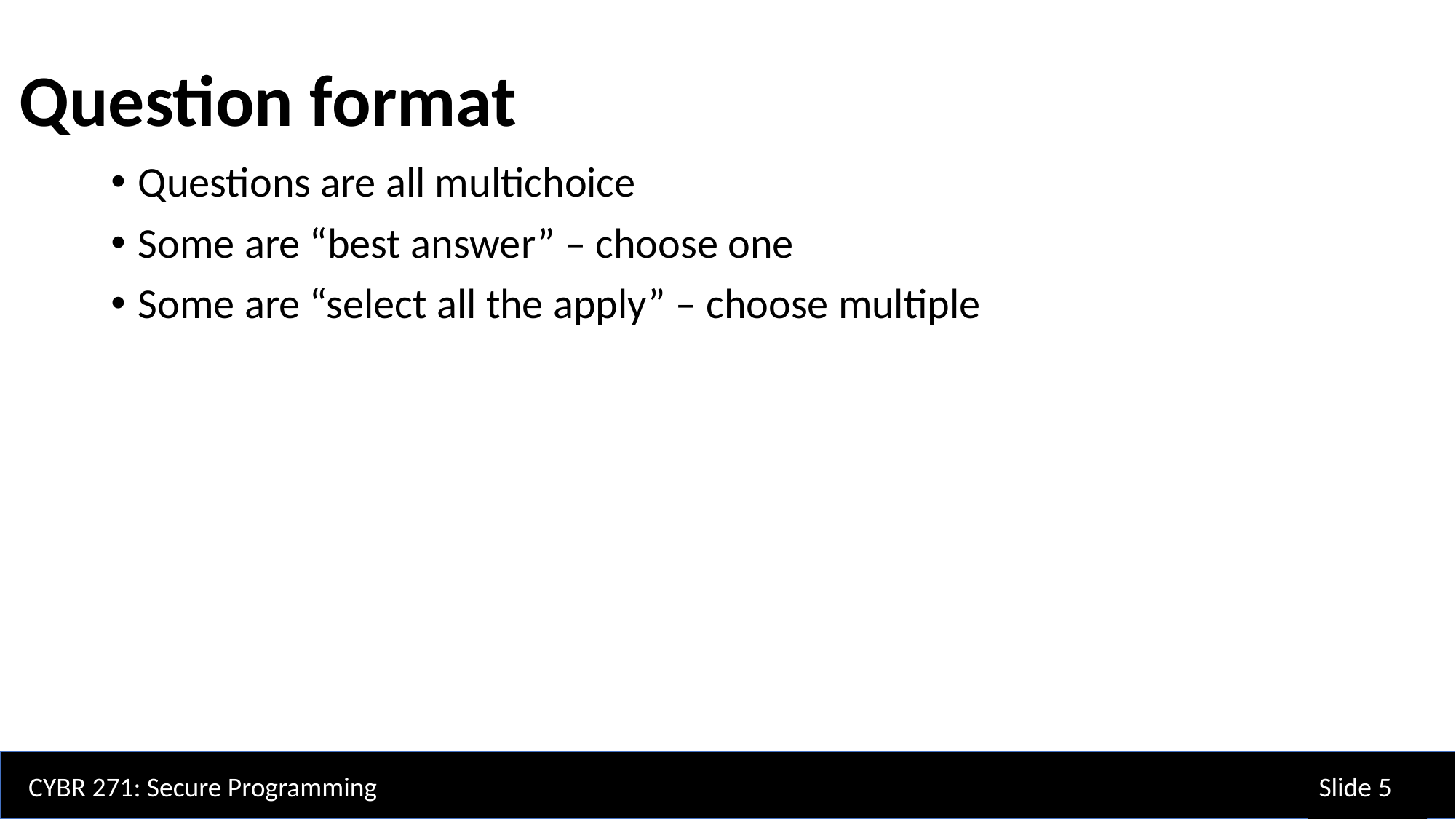

Question format
Questions are all multichoice
Some are “best answer” – choose one
Some are “select all the apply” – choose multiple

CYBR 271: Secure Programming
Slide 5